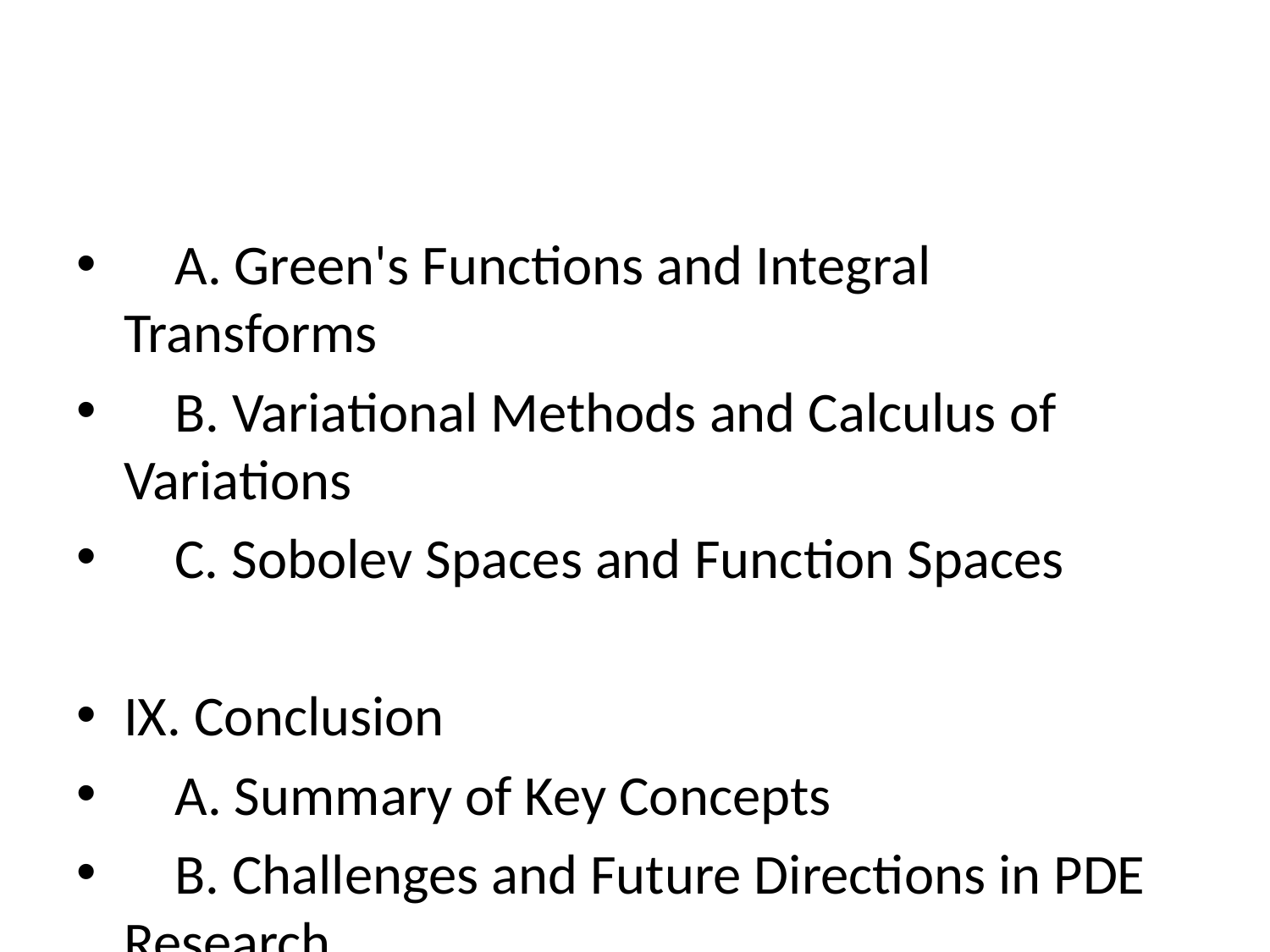

#
    A. Green's Functions and Integral Transforms
    B. Variational Methods and Calculus of Variations
    C. Sobolev Spaces and Function Spaces

IX. Conclusion
    A. Summary of Key Concepts
    B. Challenges and Future Directions in PDE Research